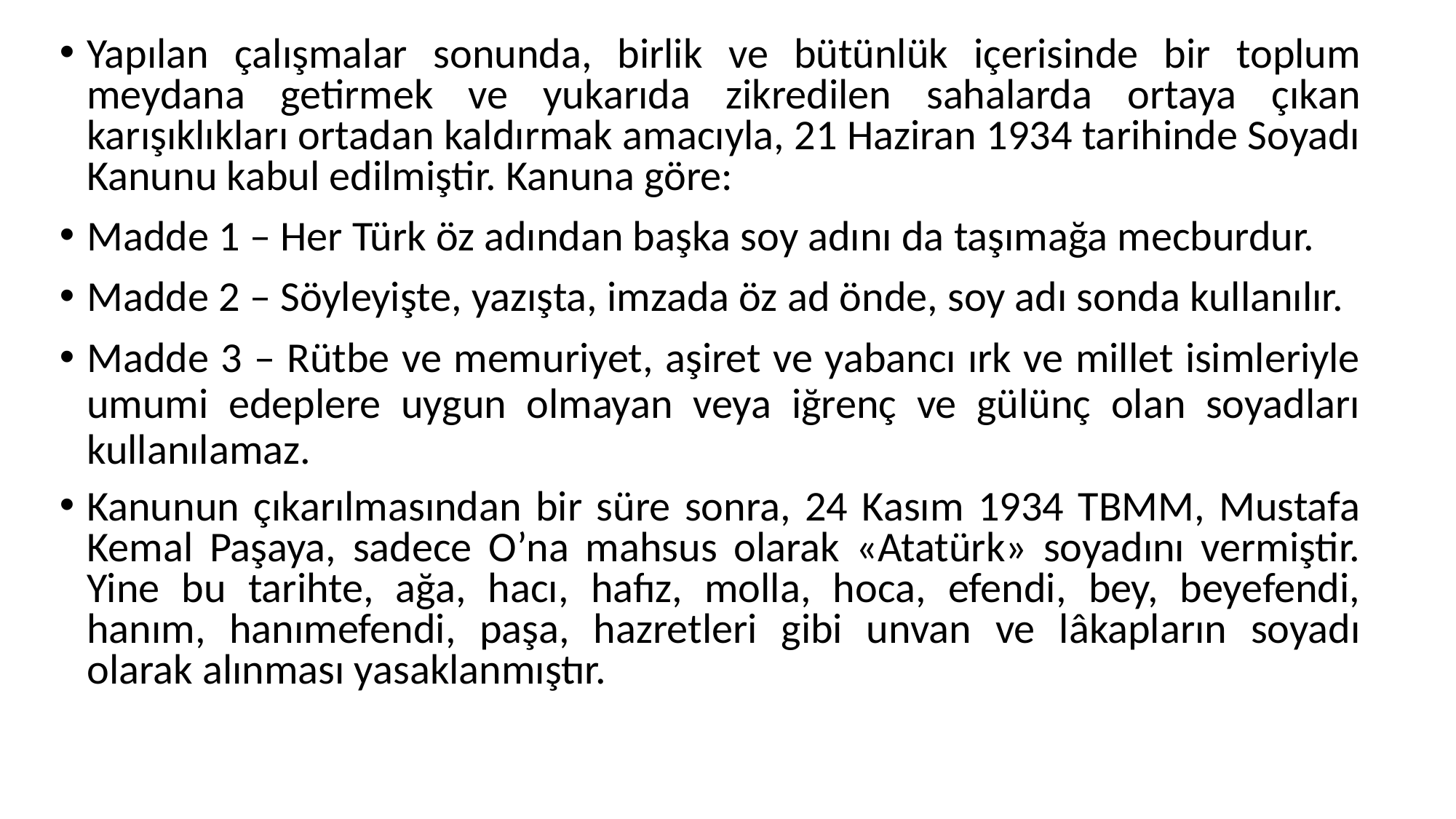

Yapılan çalışmalar sonunda, birlik ve bütünlük içerisinde bir toplum meydana getirmek ve yukarıda zikredilen sahalarda ortaya çıkan karışıklıkları ortadan kaldırmak amacıyla, 21 Haziran 1934 tarihinde Soyadı Kanunu kabul edilmiştir. Kanuna göre:
Madde 1 – Her Türk öz adından başka soy adını da taşımağa mecburdur.
Madde 2 – Söyleyişte, yazışta, imzada öz ad önde, soy adı sonda kullanılır.
Madde 3 – Rütbe ve memuriyet, aşiret ve yabancı ırk ve millet isimleriyle umumi edeplere uygun olmayan veya iğrenç ve gülünç olan soyadları kullanılamaz.
Kanunun çıkarılmasından bir süre sonra, 24 Kasım 1934 TBMM, Mustafa Kemal Paşaya, sadece O’na mahsus olarak «Atatürk» soyadını vermiştir. Yine bu tarihte, ağa, hacı, hafız, molla, hoca, efendi, bey, beyefendi, hanım, hanımefendi, paşa, hazretleri gibi unvan ve lâkapların soyadı olarak alınması yasaklanmıştır.